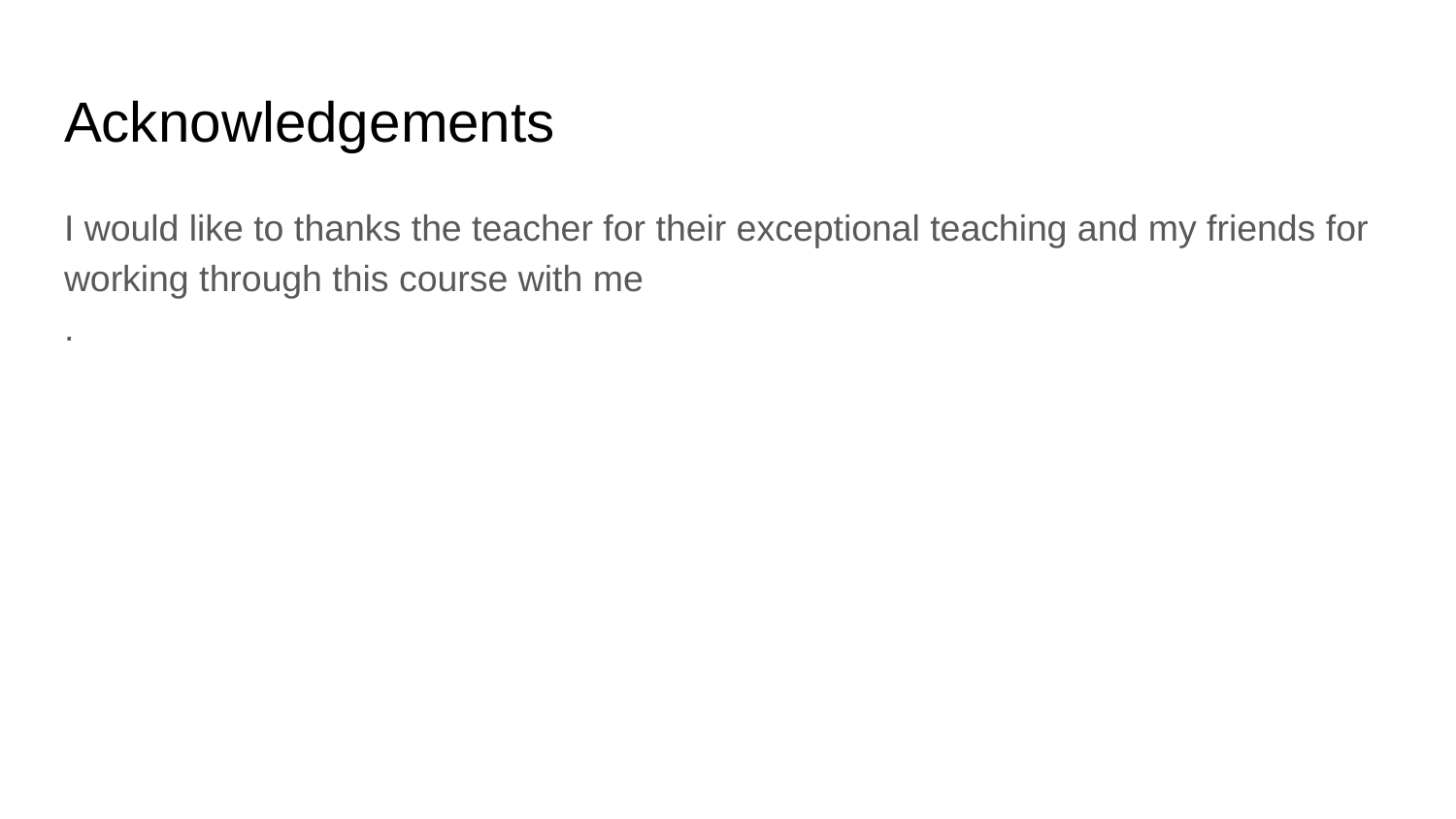

# Acknowledgements
I would like to thanks the teacher for their exceptional teaching and my friends for working through this course with me
.